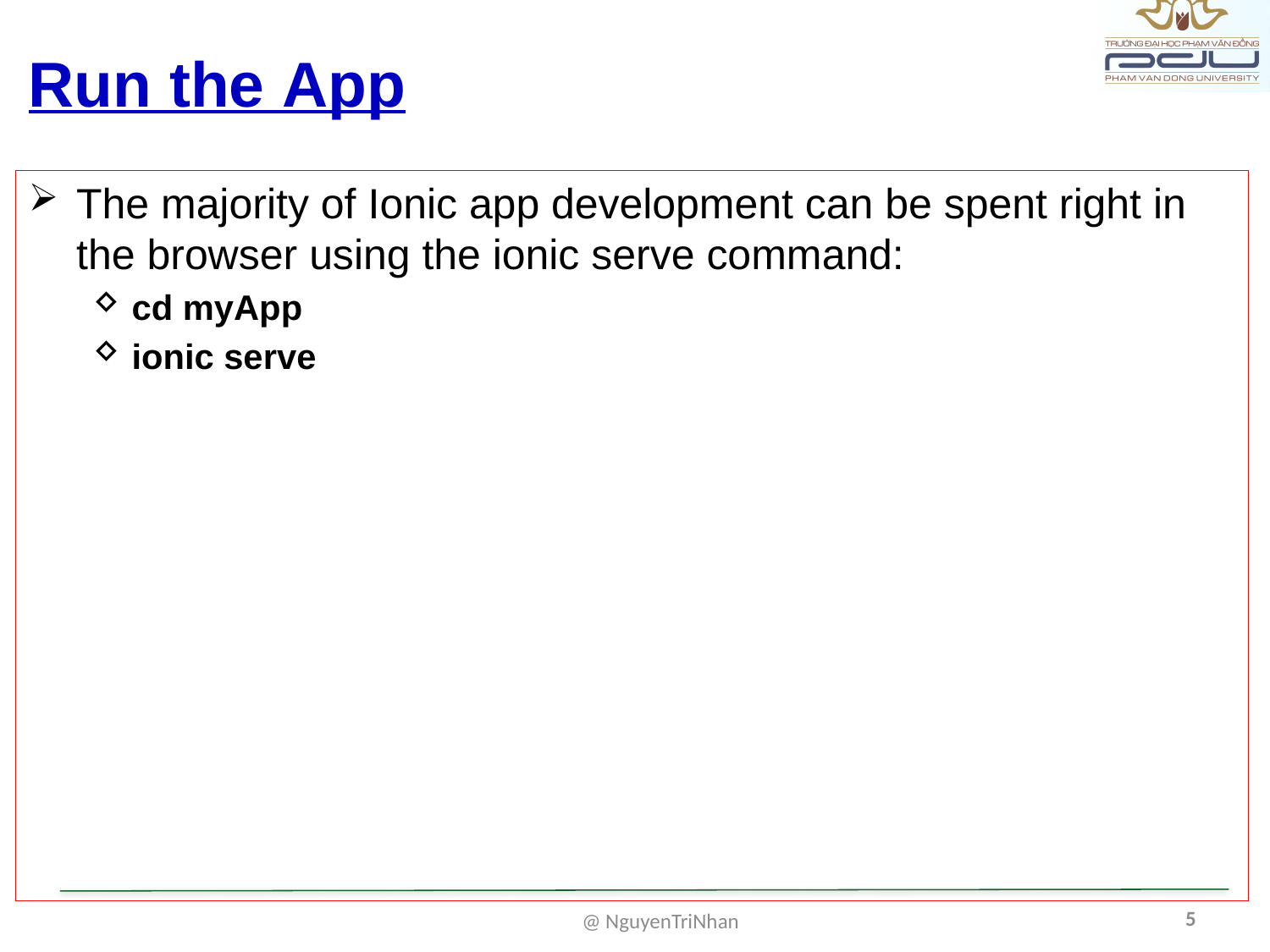

# Run the App
The majority of Ionic app development can be spent right in the browser using the ionic serve command:
cd myApp
ionic serve

5
@ NguyenTriNhan